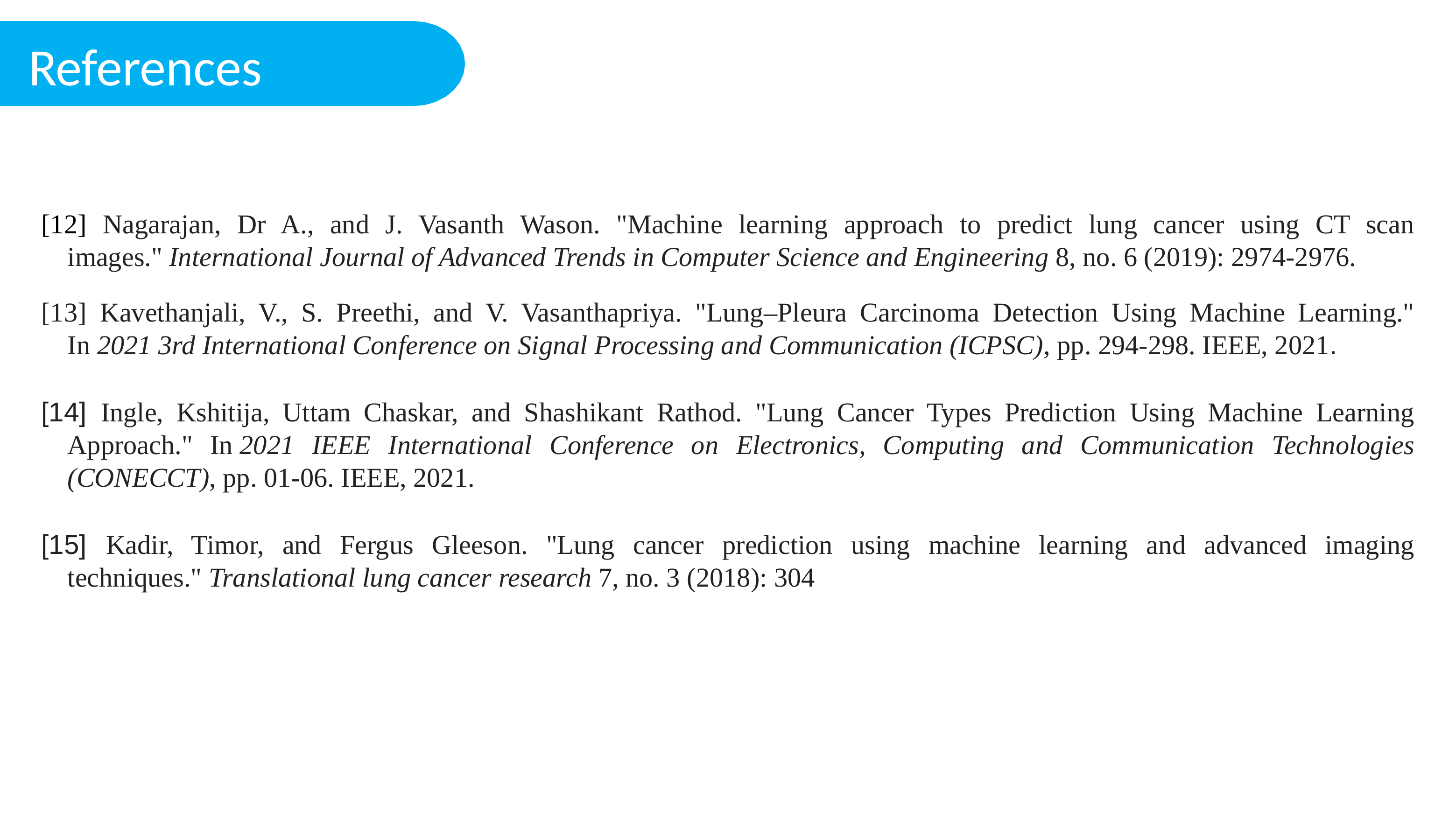

References
6. Final Exercise - Lunar phases
[12] Nagarajan, Dr A., and J. Vasanth Wason. "Machine learning approach to predict lung cancer using CT scan images." International Journal of Advanced Trends in Computer Science and Engineering 8, no. 6 (2019): 2974-2976.

[13] Kavethanjali, V., S. Preethi, and V. Vasanthapriya. "Lung–Pleura Carcinoma Detection Using Machine Learning." In 2021 3rd International Conference on Signal Processing and Communication (ICPSC), pp. 294-298. IEEE, 2021.

[14] Ingle, Kshitija, Uttam Chaskar, and Shashikant Rathod. "Lung Cancer Types Prediction Using Machine Learning Approach." In 2021 IEEE International Conference on Electronics, Computing and Communication Technologies (CONECCT), pp. 01-06. IEEE, 2021.

[15] Kadir, Timor, and Fergus Gleeson. "Lung cancer prediction using machine learning and advanced imaging techniques." Translational lung cancer research 7, no. 3 (2018): 304